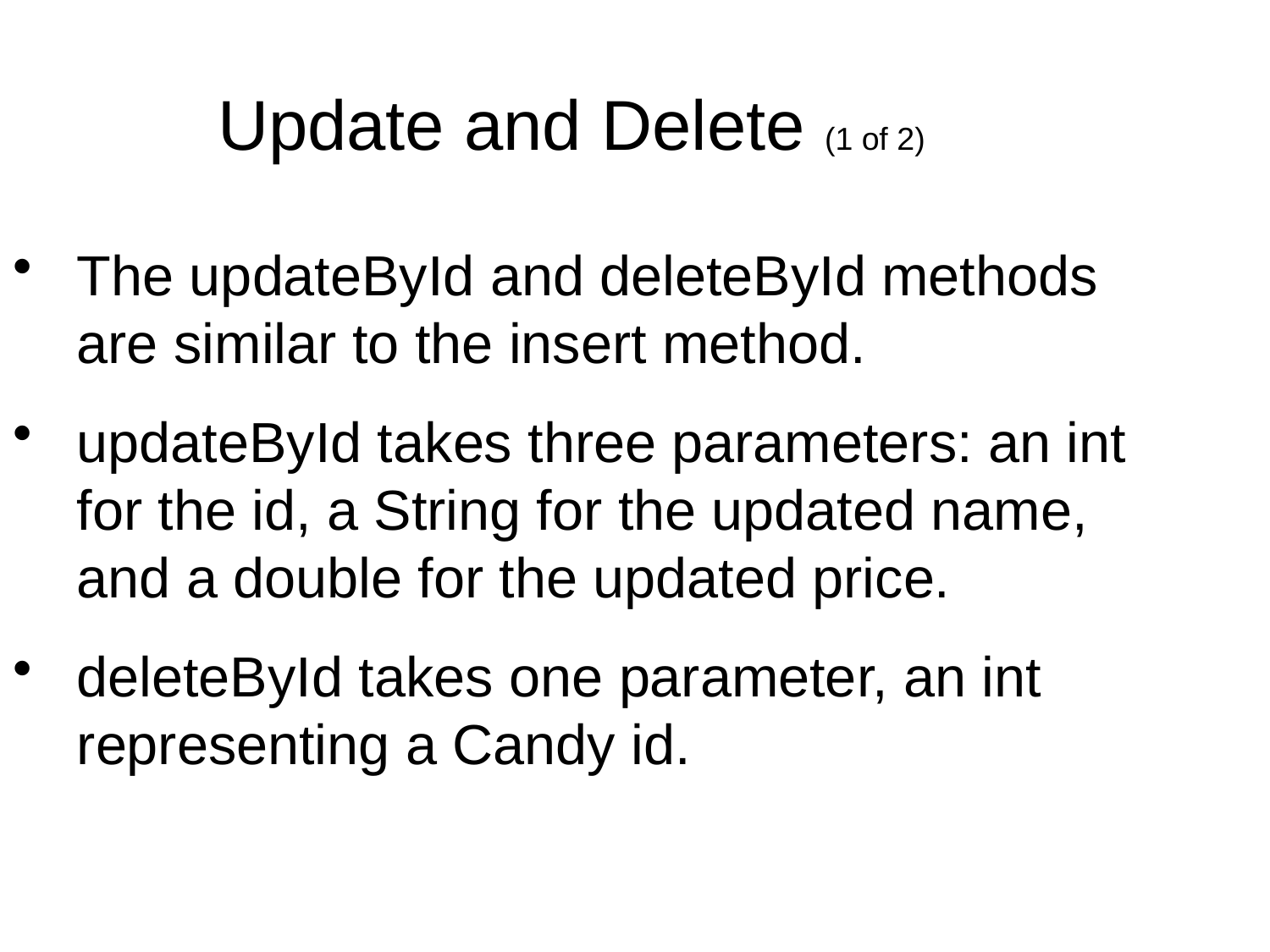

Update and Delete (1 of 2)
The updateById and deleteById methods are similar to the insert method.
updateById takes three parameters: an int for the id, a String for the updated name, and a double for the updated price.
deleteById takes one parameter, an int representing a Candy id.